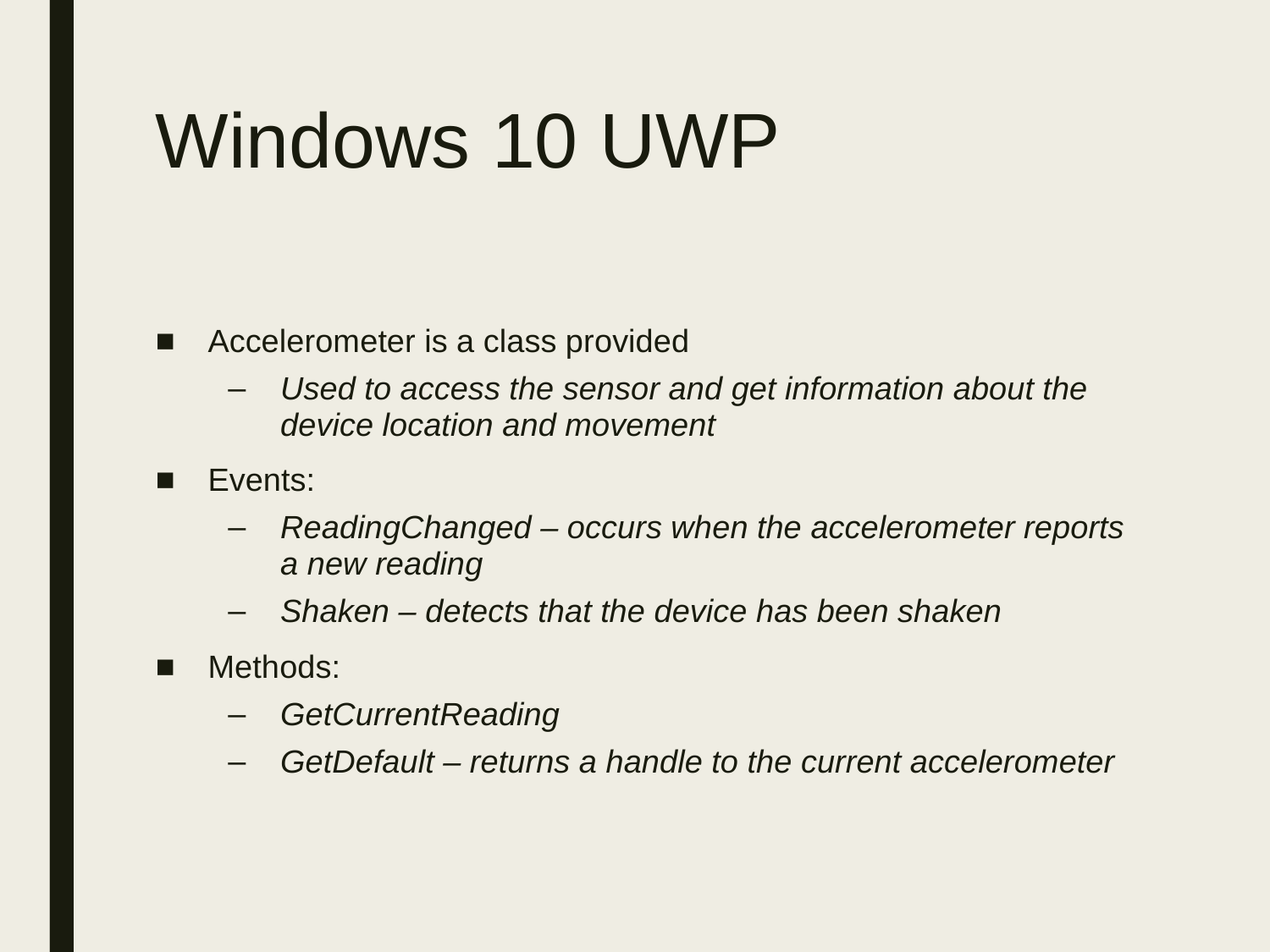

# Windows 10 UWP
Accelerometer is a class provided
Used to access the sensor and get information about the device location and movement
Events:
ReadingChanged – occurs when the accelerometer reports a new reading
Shaken – detects that the device has been shaken
Methods:
GetCurrentReading
GetDefault – returns a handle to the current accelerometer